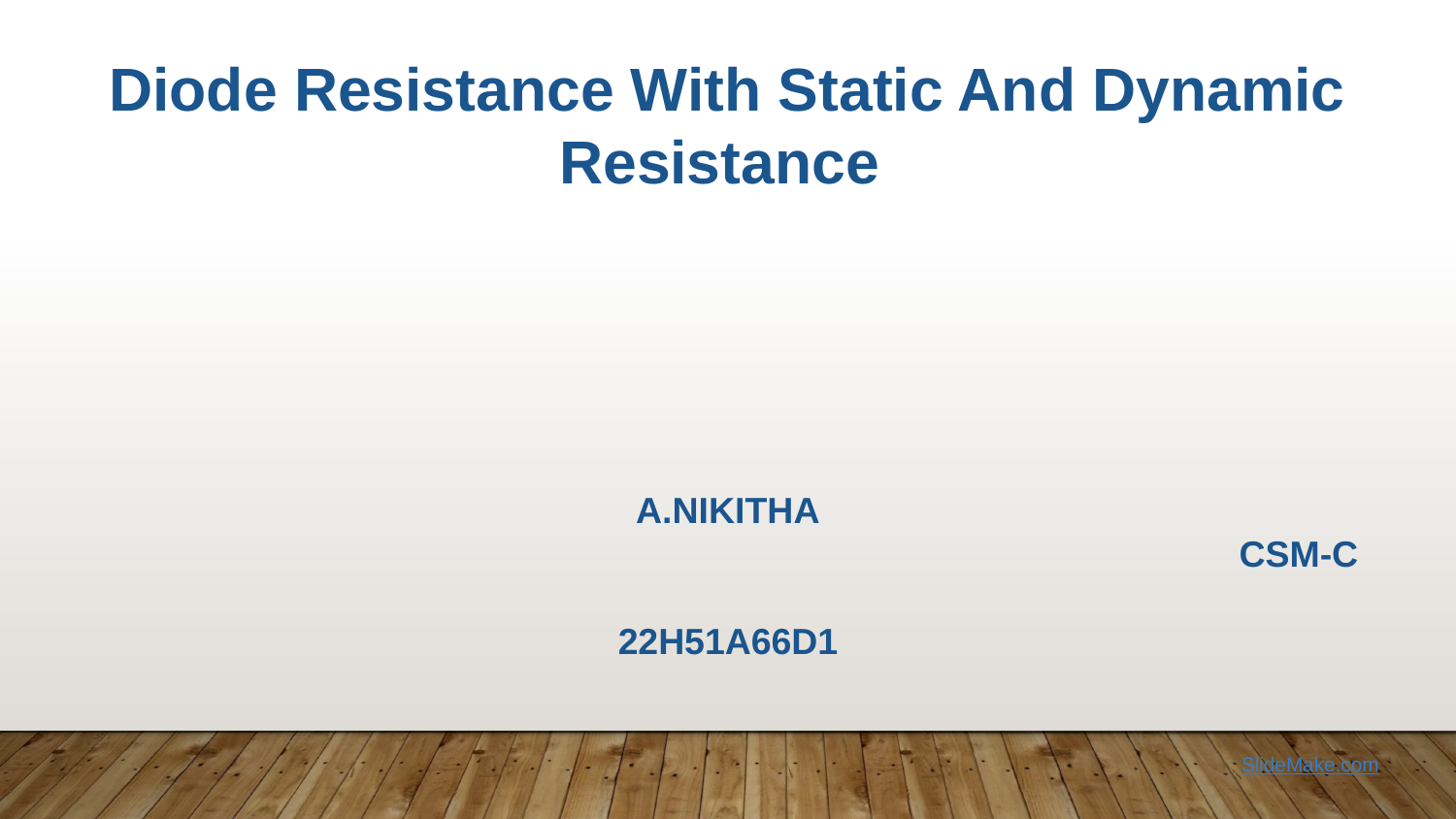

Diode Resistance With Static And Dynamic Resistance

                                                                         A.NIKITHA
                                                                                                                CSM-C
                                                                                                                             22H51A66D1
SlideMake.com